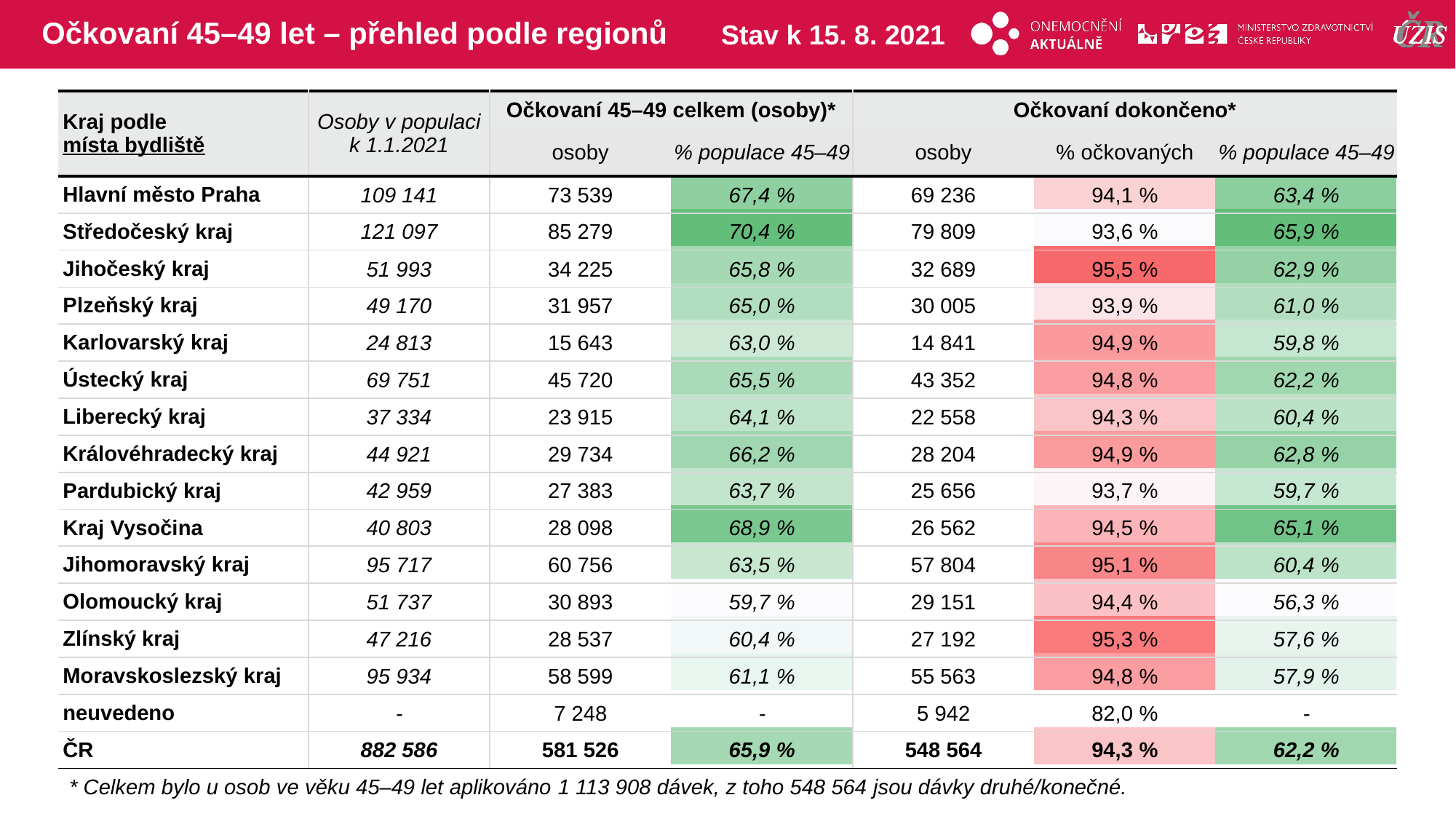

# Očkovaní 45–49 let – přehled podle regionů
Stav k 15. 8. 2021
| Kraj podle místa bydliště | Osoby v populaci k 1.1.2021 | Očkovaní 45–49 celkem (osoby)\* |  | Očkovaní dokončeno\* |  |  |
| --- | --- | --- | --- | --- | --- | --- |
|  |  | osoby | % populace 45–49 | osoby | % očkovaných | % populace 45–49 |
| Hlavní město Praha | 109 141 | 73 539 | 67,4 % | 69 236 | 94,1 % | 63,4 % |
| Středočeský kraj | 121 097 | 85 279 | 70,4 % | 79 809 | 93,6 % | 65,9 % |
| Jihočeský kraj | 51 993 | 34 225 | 65,8 % | 32 689 | 95,5 % | 62,9 % |
| Plzeňský kraj | 49 170 | 31 957 | 65,0 % | 30 005 | 93,9 % | 61,0 % |
| Karlovarský kraj | 24 813 | 15 643 | 63,0 % | 14 841 | 94,9 % | 59,8 % |
| Ústecký kraj | 69 751 | 45 720 | 65,5 % | 43 352 | 94,8 % | 62,2 % |
| Liberecký kraj | 37 334 | 23 915 | 64,1 % | 22 558 | 94,3 % | 60,4 % |
| Královéhradecký kraj | 44 921 | 29 734 | 66,2 % | 28 204 | 94,9 % | 62,8 % |
| Pardubický kraj | 42 959 | 27 383 | 63,7 % | 25 656 | 93,7 % | 59,7 % |
| Kraj Vysočina | 40 803 | 28 098 | 68,9 % | 26 562 | 94,5 % | 65,1 % |
| Jihomoravský kraj | 95 717 | 60 756 | 63,5 % | 57 804 | 95,1 % | 60,4 % |
| Olomoucký kraj | 51 737 | 30 893 | 59,7 % | 29 151 | 94,4 % | 56,3 % |
| Zlínský kraj | 47 216 | 28 537 | 60,4 % | 27 192 | 95,3 % | 57,6 % |
| Moravskoslezský kraj | 95 934 | 58 599 | 61,1 % | 55 563 | 94,8 % | 57,9 % |
| neuvedeno | - | 7 248 | - | 5 942 | 82,0 % | - |
| ČR | 882 586 | 581 526 | 65,9 % | 548 564 | 94,3 % | 62,2 % |
|  |  |  |  |  |  |
| --- | --- | --- | --- | --- | --- |
|  |  |  |  |  |  |
|  |  |  |  |  |  |
|  |  |  |  |  |  |
|  |  |  |  |  |  |
|  |  |  |  |  |  |
|  |  |  |  |  |  |
|  |  |  |  |  |  |
|  |  |  |  |  |  |
|  |  |  |  |  |  |
|  |  |  |  |  |  |
|  |  |  |  |  |  |
|  |  |  |  |  |  |
|  |  |  |  |  |  |
|  |  |  |  |  |  |
|  |  |  |  |  |  |
* Celkem bylo u osob ve věku 45–49 let aplikováno 1 113 908 dávek, z toho 548 564 jsou dávky druhé/konečné.